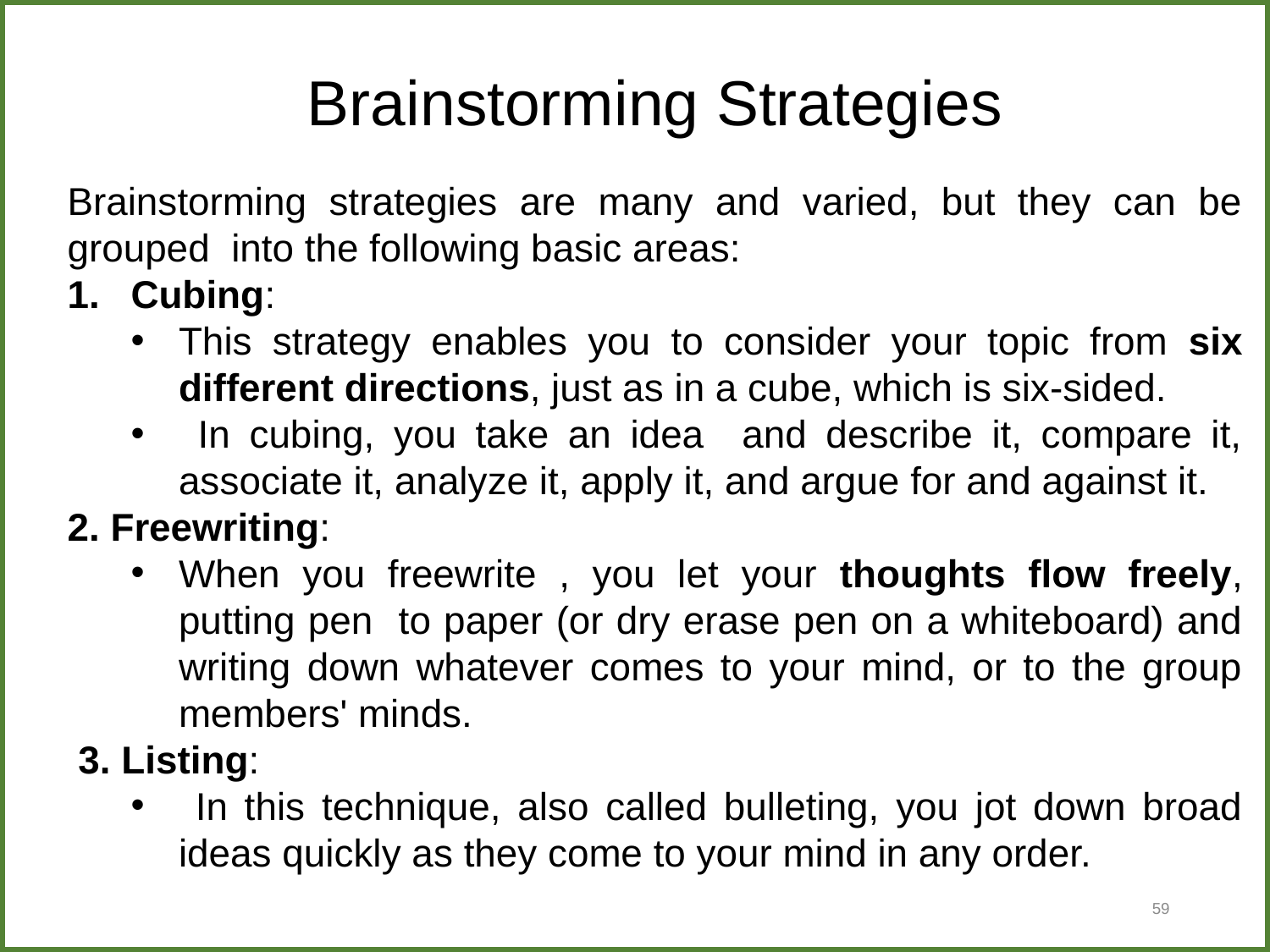

Brainstorming Strategies

Brainstorming strategies are many and varied, but they can be grouped  into the following basic areas:
Cubing:
This strategy enables you to consider your topic from six different directions, just as in a cube, which is six-sided.
 In cubing, you take an idea  and describe it, compare it, associate it, analyze it, apply it, and argue for and against it.
2. Freewriting:
When you freewrite , you let your thoughts flow freely, putting pen  to paper (or dry erase pen on a whiteboard) and writing down whatever comes to your mind, or to the group members' minds.
 3. Listing:
 In this technique, also called bulleting, you jot down broad ideas quickly as they come to your mind in any order.
59